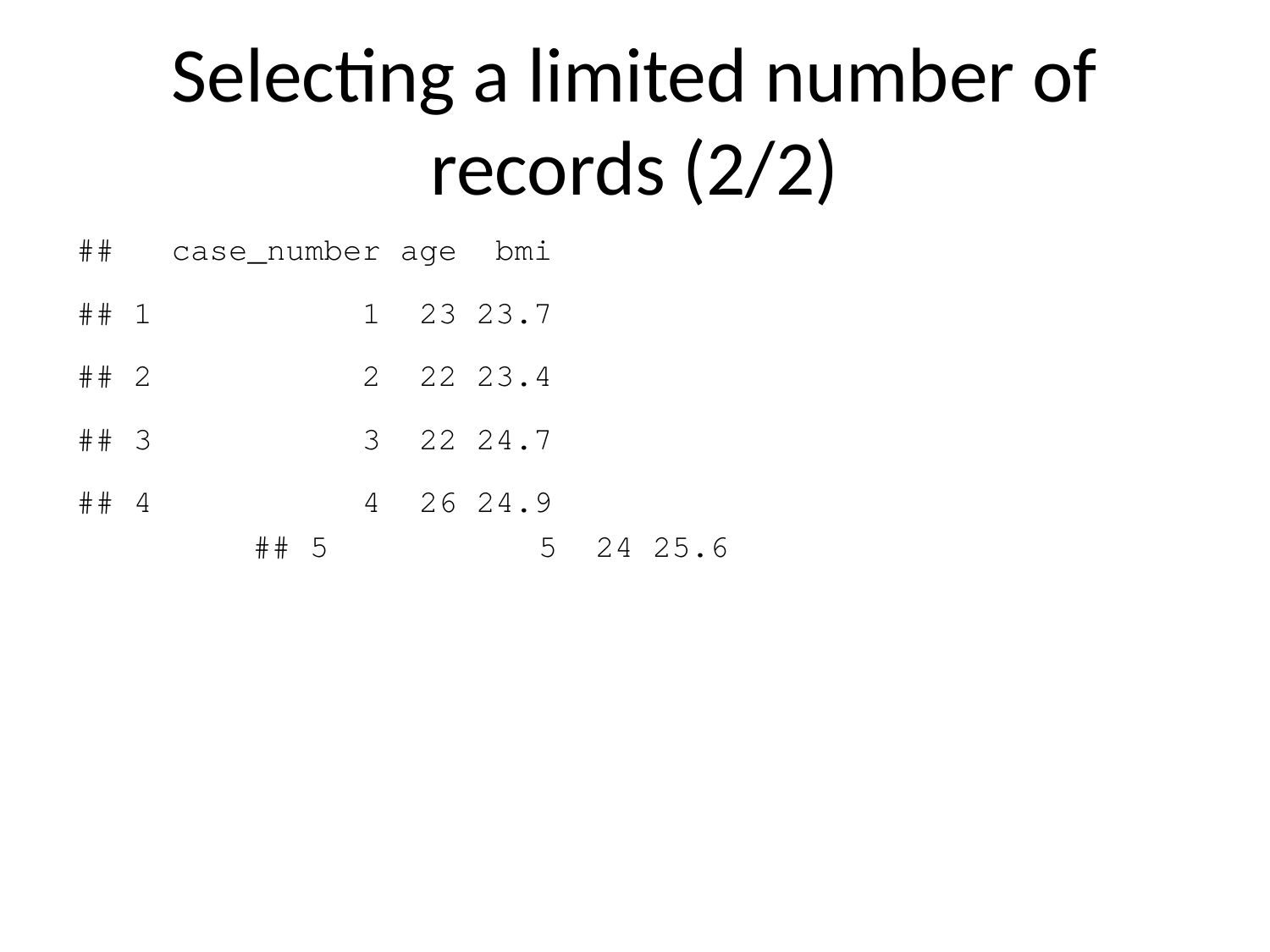

# Selecting a limited number of records (2/2)
##   case_number age  bmi
## 1           1  23 23.7
## 2           2  22 23.4
## 3           3  22 24.7
## 4           4  26 24.9
## 5           5  24 25.6